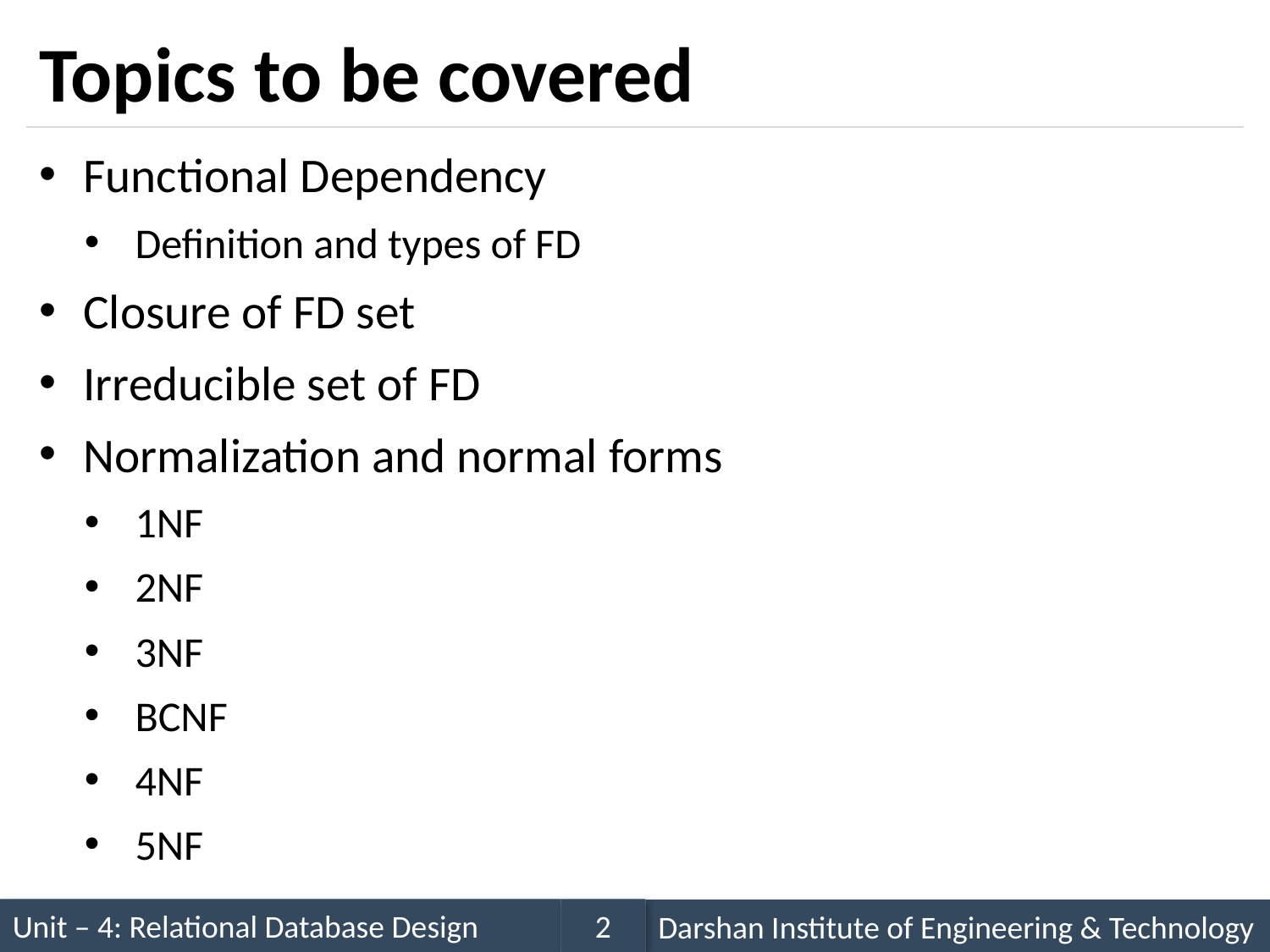

# Topics to be covered
Functional Dependency
Definition and types of FD
Closure of FD set
Irreducible set of FD
Normalization and normal forms
1NF
2NF
3NF
BCNF
4NF
5NF